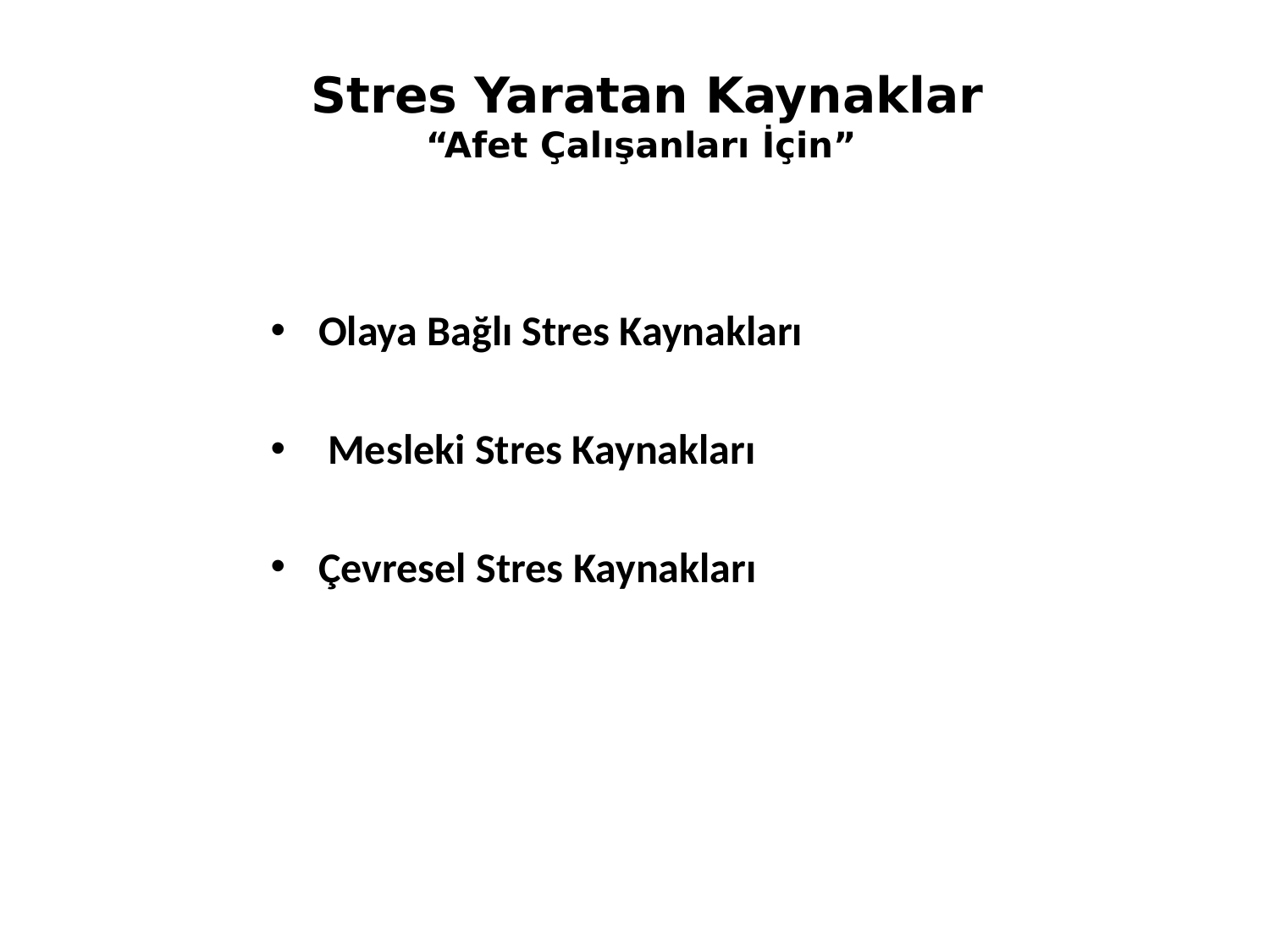

# Stres Yaratan Kaynaklar “Afet Çalışanları İçin”

Olaya Bağlı Stres Kaynakları

 Mesleki Stres Kaynakları

Çevresel Stres Kaynakları